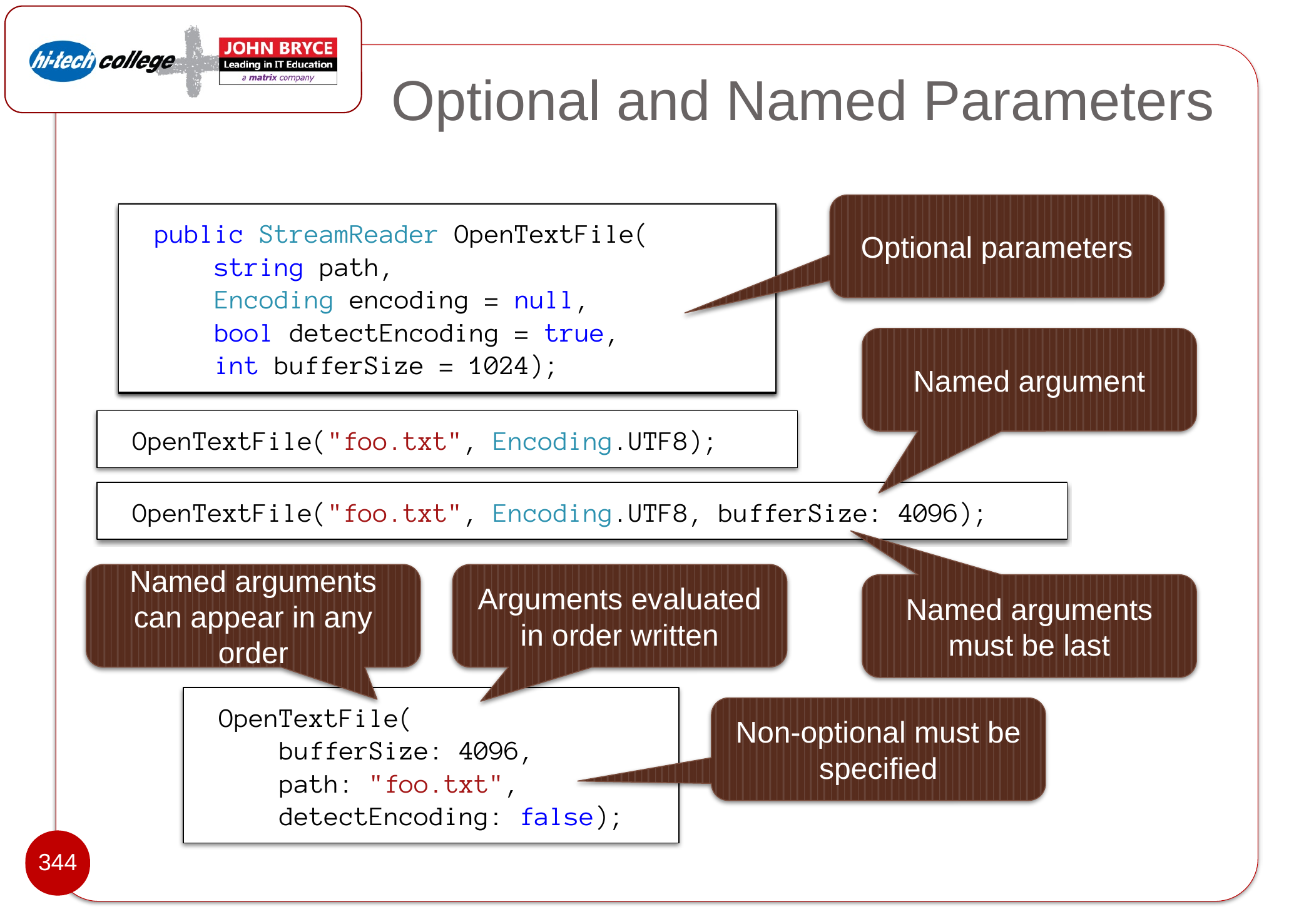

# Optional and Named Parameters
Optional parameters
public StreamReader OpenTextFile(
    string path,
    Encoding encoding = null,
    bool detectEncoding = true,
    int bufferSize = 1024);
public StreamReader OpenTextFile(
    string path,
    Encoding encoding,
    bool detectEncoding,
    int bufferSize);

Named argument
OpenTextFile("foo.txt", Encoding.UTF8);
OpenTextFile("foo.txt", Encoding.UTF8, bufferSize: 4096);
Named arguments can appear in any order
Arguments evaluated in order written
Named arguments must be last
OpenTextFile(
    bufferSize: 4096,
    path: "foo.txt",
    detectEncoding: false);
Non-optional must be specified
344